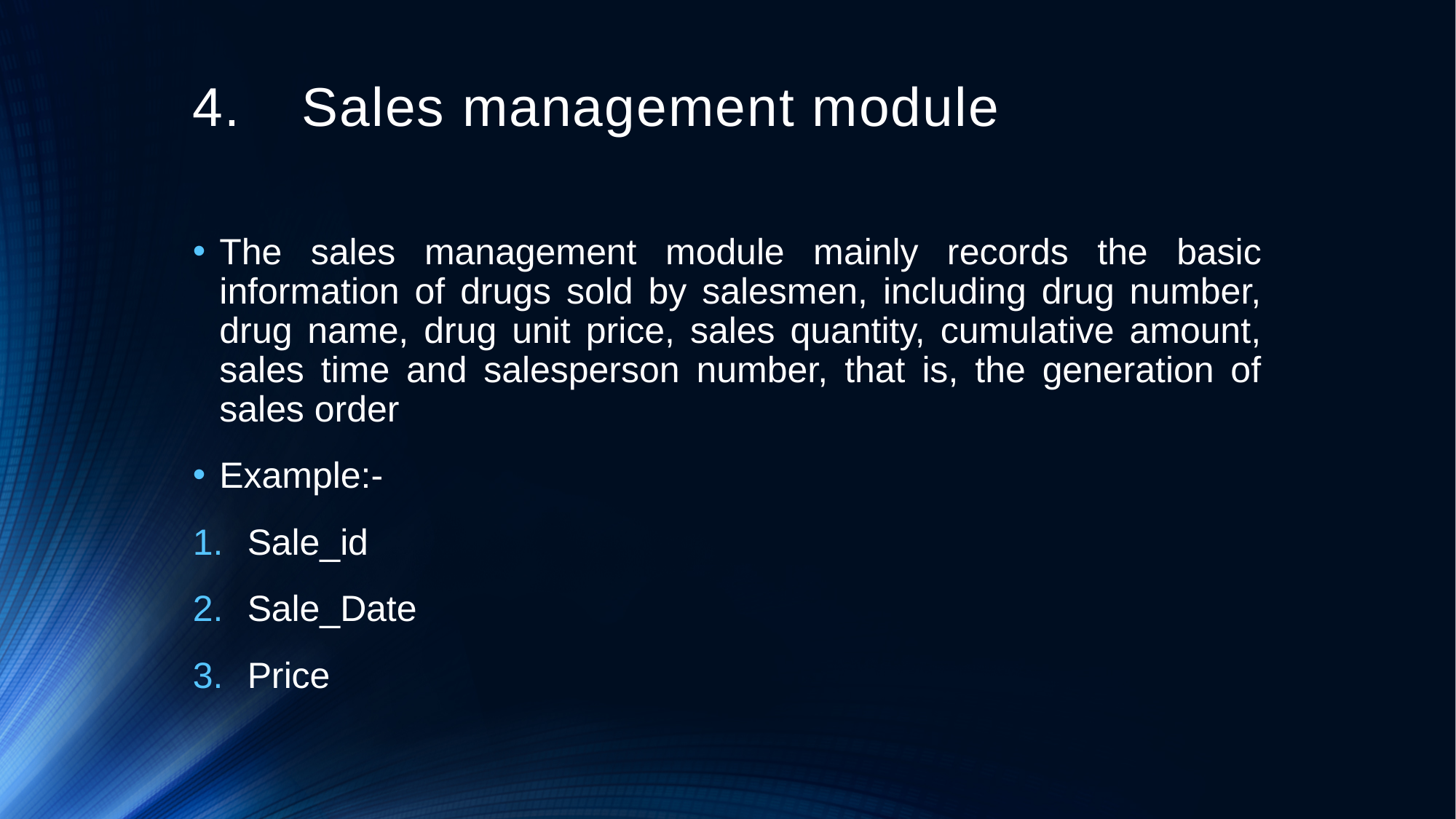

# 4.	Sales management module
The sales management module mainly records the basic information of drugs sold by salesmen, including drug number, drug name, drug unit price, sales quantity, cumulative amount, sales time and salesperson number, that is, the generation of sales order
Example:-
Sale_id
Sale_Date
Price